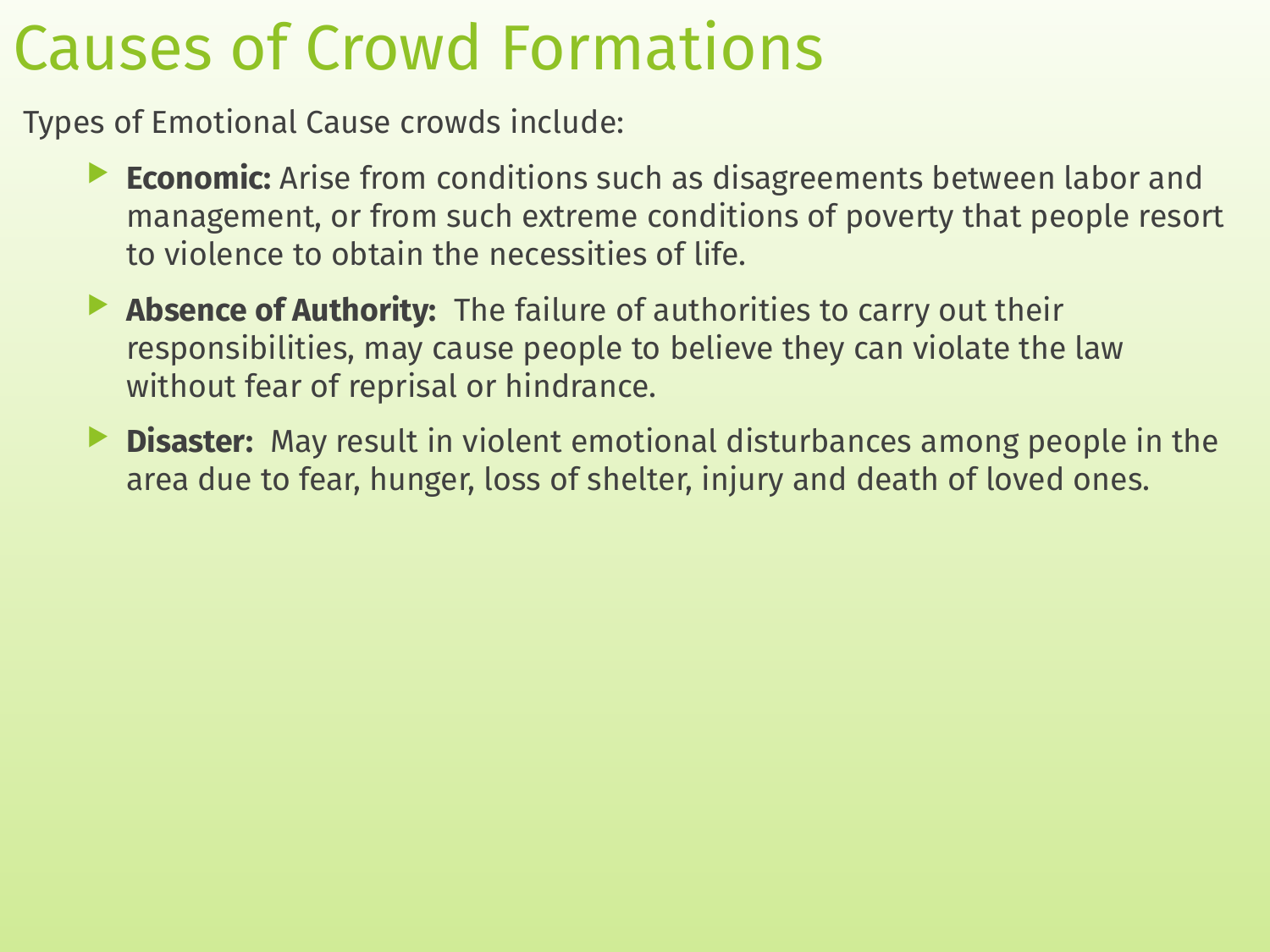

# Causes of Crowd Formations
Types of Emotional Cause crowds include:
Economic: Arise from conditions such as disagreements between labor and management, or from such extreme conditions of poverty that people resort to violence to obtain the necessities of life.
Absence of Authority:  The failure of authorities to carry out their responsibilities, may cause people to believe they can violate the law without fear of reprisal or hindrance.
Disaster:  May result in violent emotional disturbances among people in the area due to fear, hunger, loss of shelter, injury and death of loved ones.

5